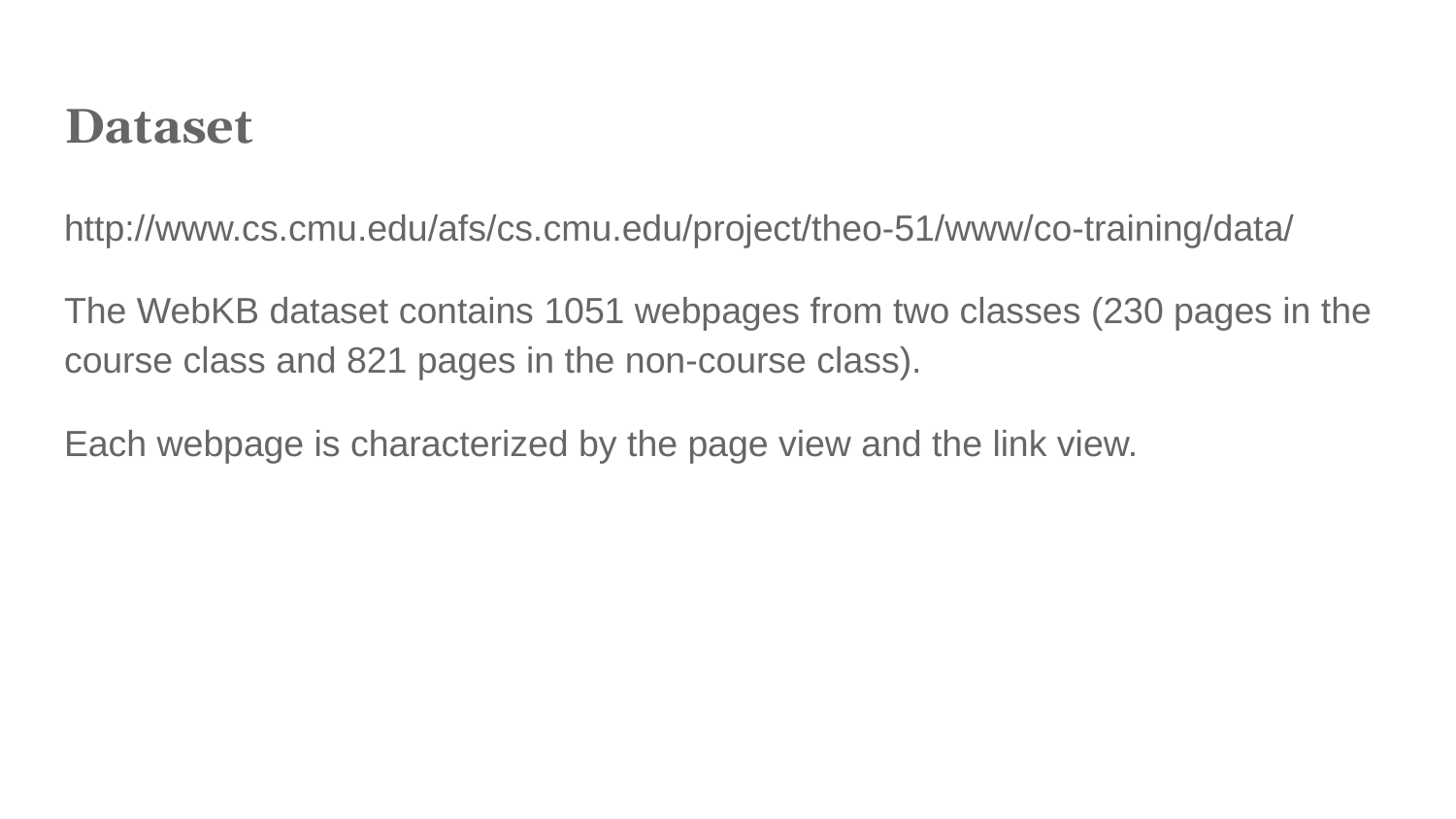

# Dataset
http://www.cs.cmu.edu/afs/cs.cmu.edu/project/theo-51/www/co-training/data/
The WebKB dataset contains 1051 webpages from two classes (230 pages in the course class and 821 pages in the non-course class).
Each webpage is characterized by the page view and the link view.